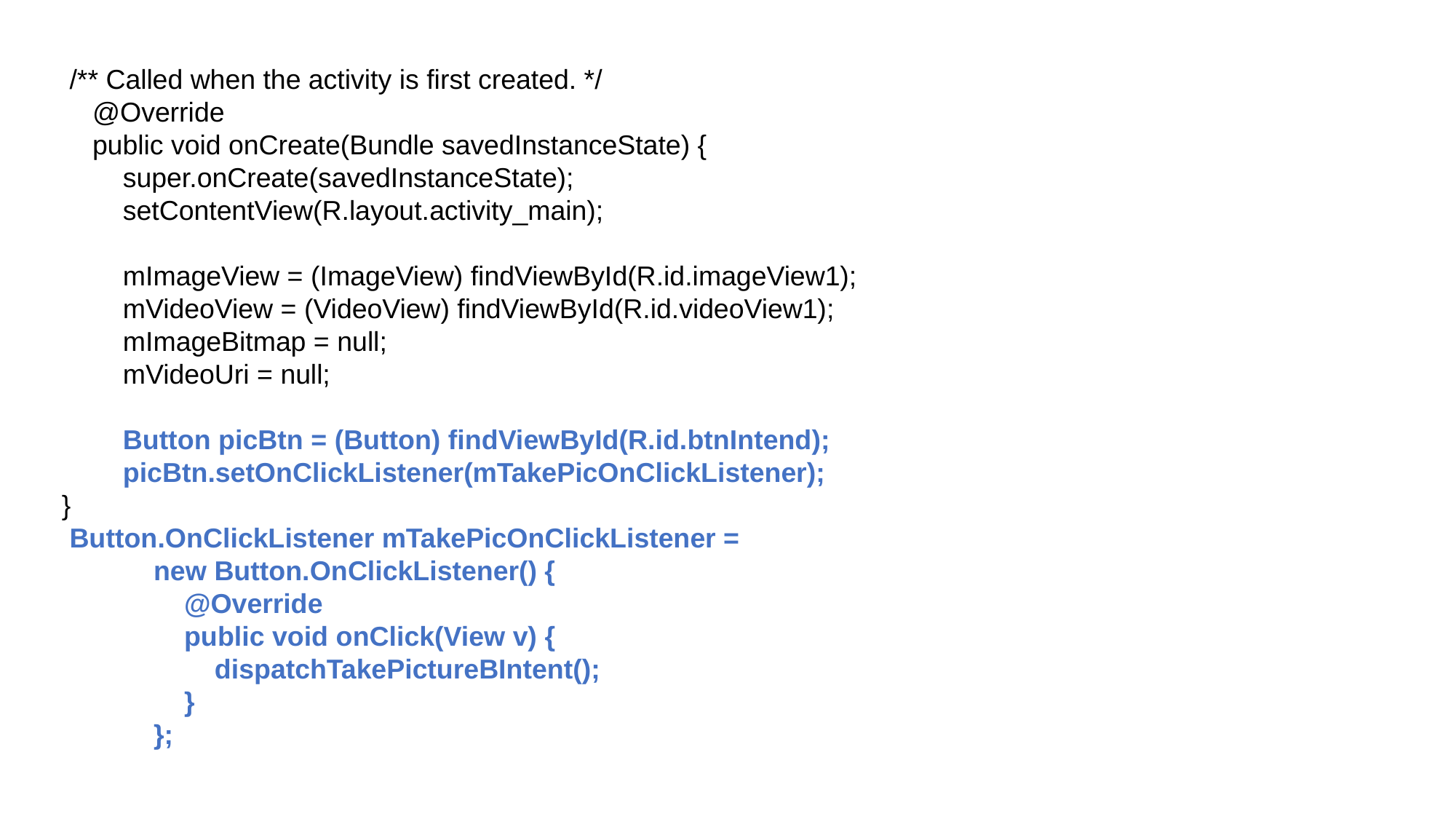

/** Called when the activity is first created. */
    @Override
    public void onCreate(Bundle savedInstanceState) {
        super.onCreate(savedInstanceState);
        setContentView(R.layout.activity_main);

        mImageView = (ImageView) findViewById(R.id.imageView1);
        mVideoView = (VideoView) findViewById(R.id.videoView1);
        mImageBitmap = null;
        mVideoUri = null;

        Button picBtn = (Button) findViewById(R.id.btnIntend);
        picBtn.setOnClickListener(mTakePicOnClickListener);
}
 Button.OnClickListener mTakePicOnClickListener =
            new Button.OnClickListener() {
                @Override
                public void onClick(View v) {
                    dispatchTakePictureBIntent();
                }
            };